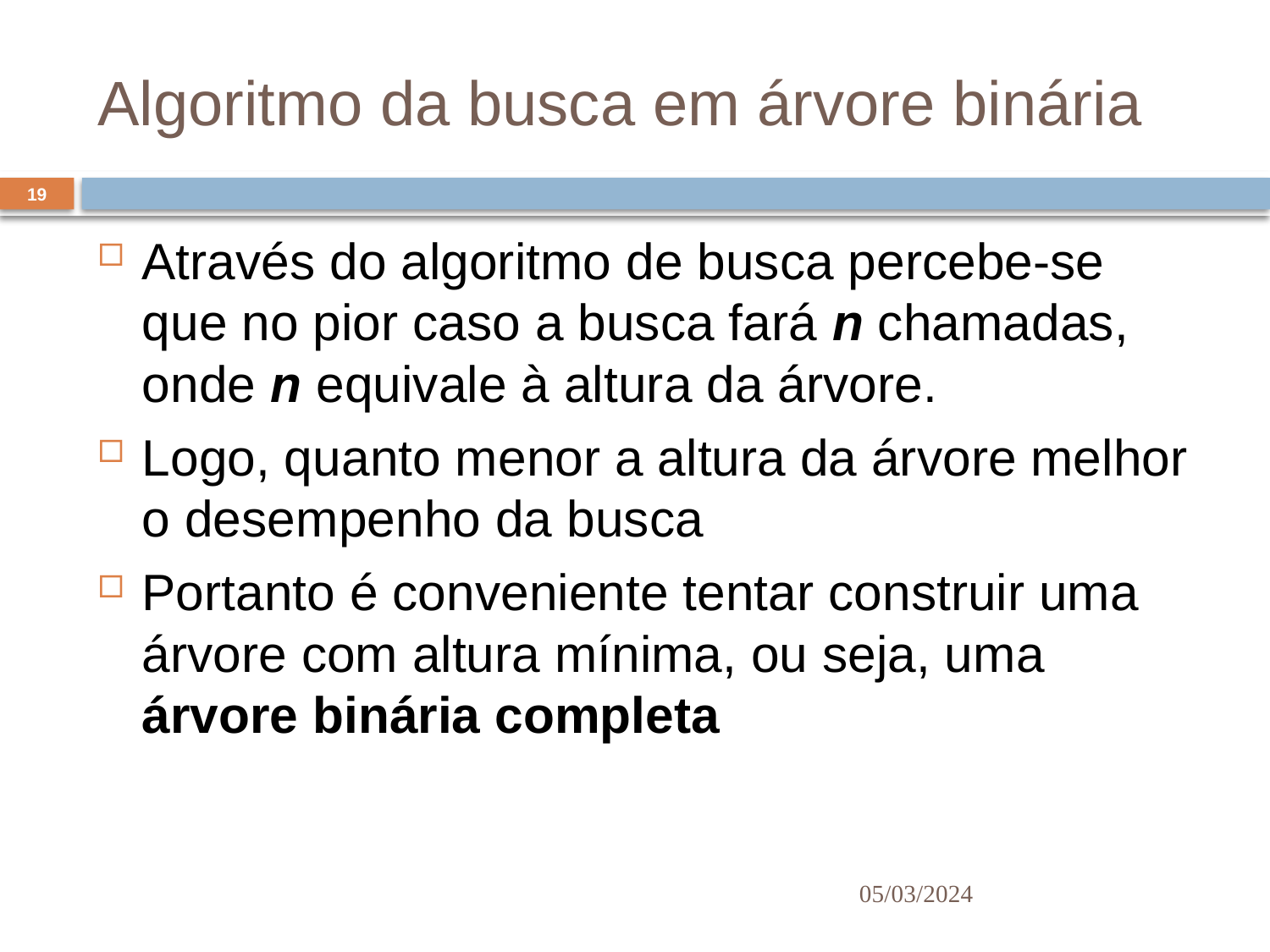

# Algoritmo da busca em árvore binária
19
Através do algoritmo de busca percebe-se que no pior caso a busca fará n chamadas, onde n equivale à altura da árvore.
Logo, quanto menor a altura da árvore melhor o desempenho da busca
Portanto é conveniente tentar construir uma árvore com altura mínima, ou seja, uma árvore binária completa

05/03/2024